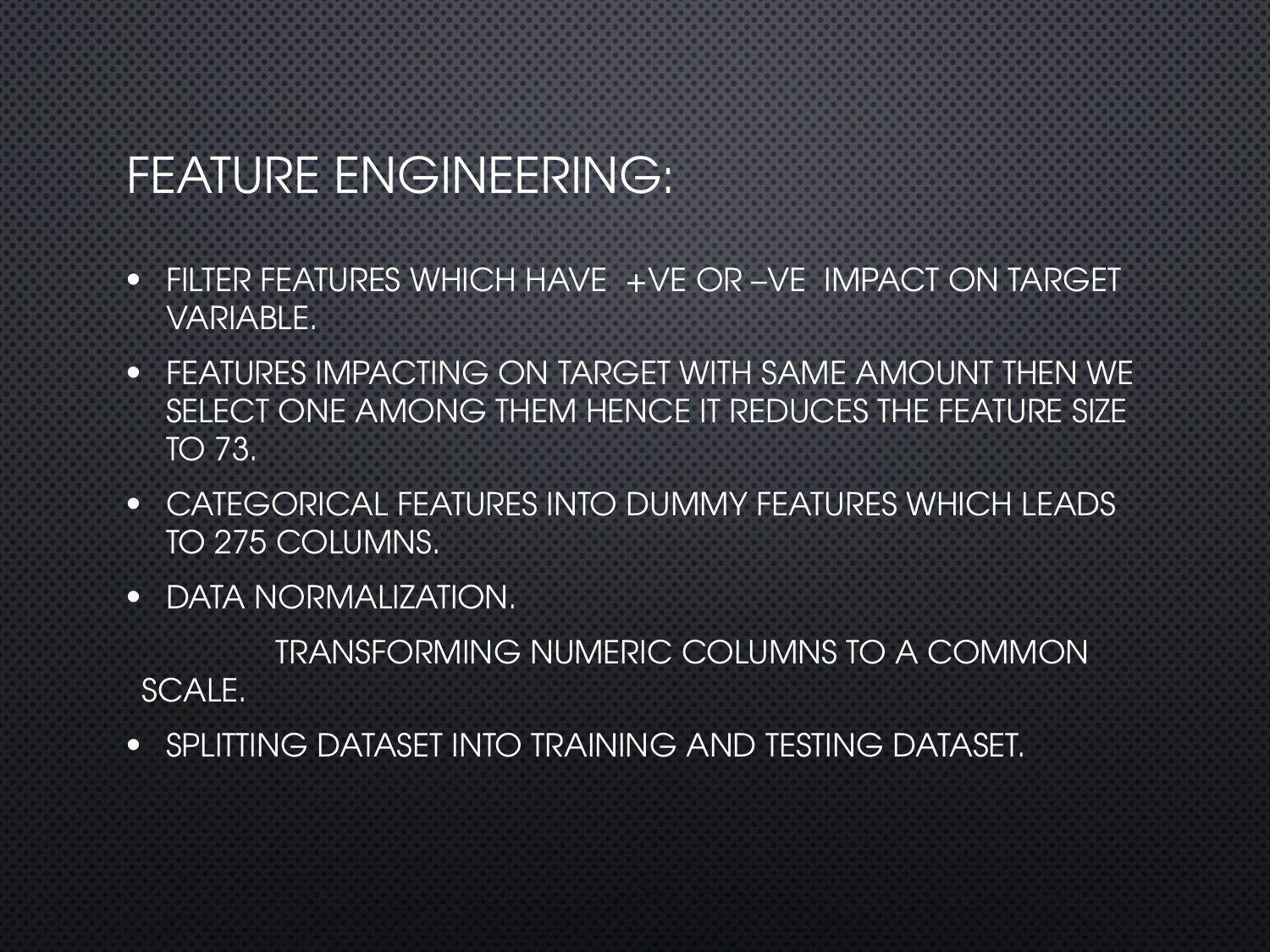

# Feature Engineering:
Filter features which have  +ve or –ve  impact on target variable.
Features impacting on target with same amount then we select one among them hence it reduces the feature size to 73.
categorical features into dummy features which leads to 275 columns.
Data Normalization.
               transforming numeric columns to a common scale.
Splitting dataset into training and testing dataset.